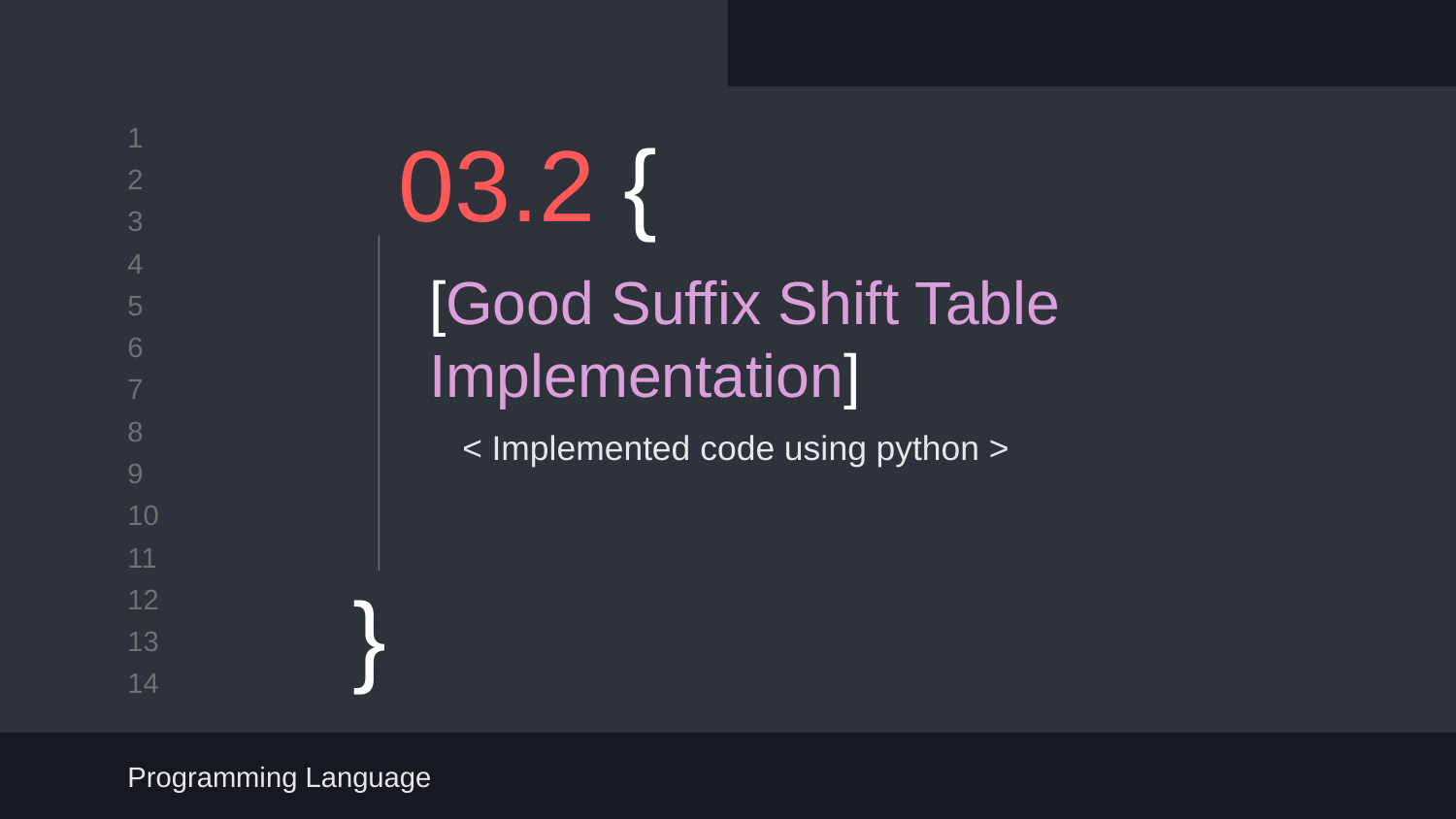

# 03.2 {
[Good Suffix Shift Table  		 Implementation]
< Implemented code using python >
}
Programming Language